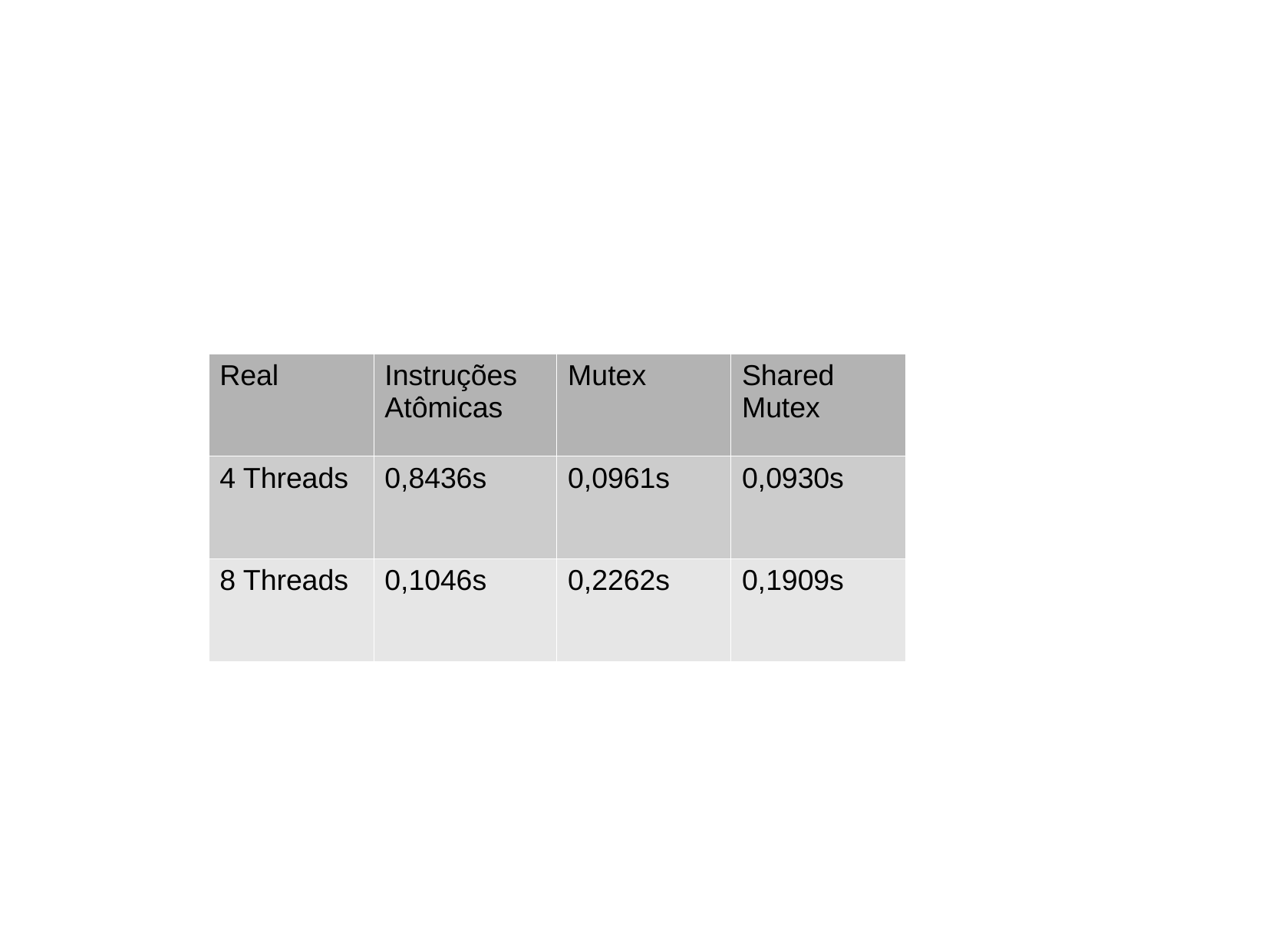

| Real | Instruções Atômicas | Mutex | Shared Mutex |
| --- | --- | --- | --- |
| 4 Threads | 0,8436s | 0,0961s | 0,0930s |
| 8 Threads | 0,1046s | 0,2262s | 0,1909s |